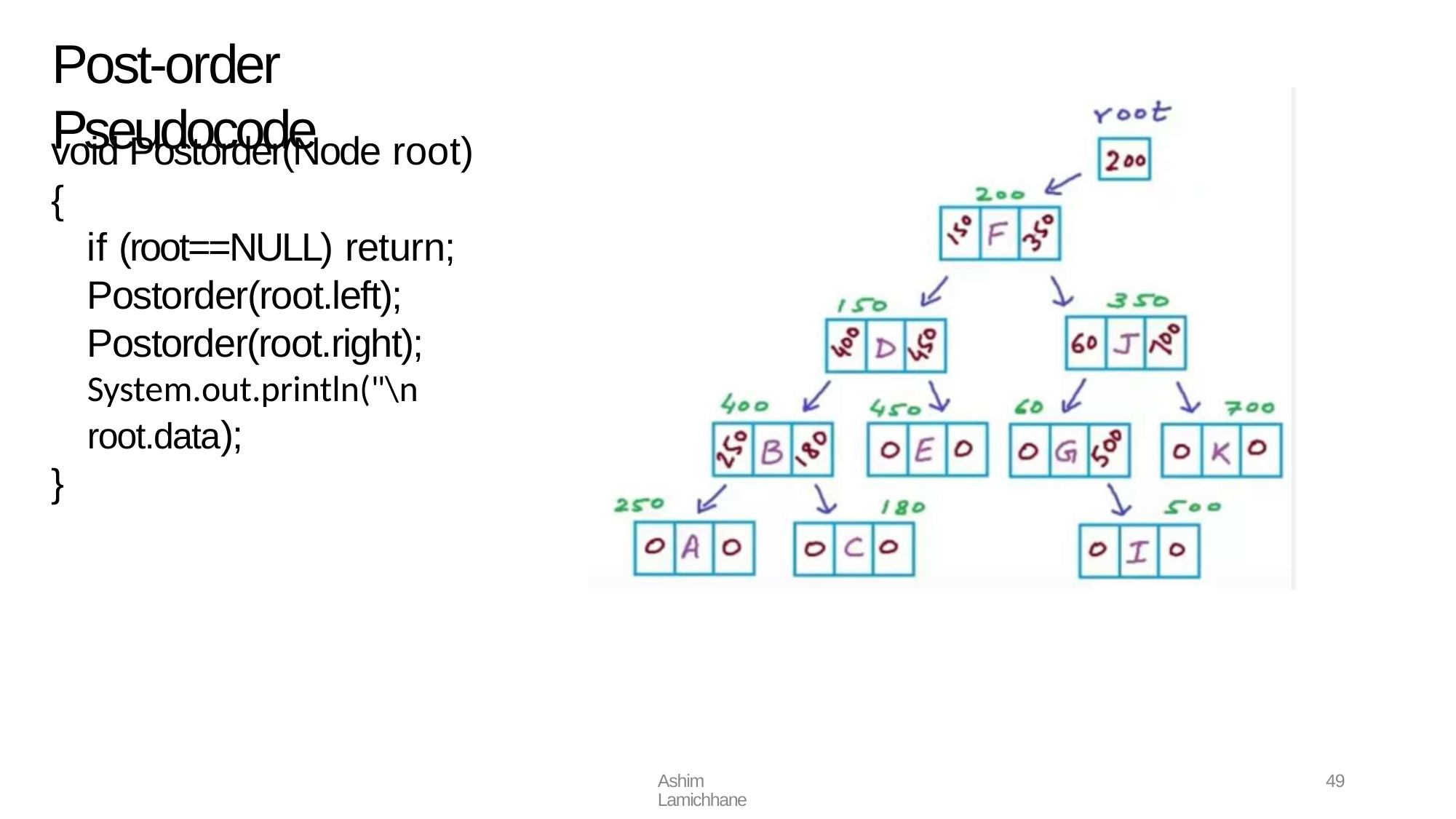

# Post-order Pseudocode

void Postorder(Node root)
{
if (root==NULL) return;  Postorder(root.left);
Postorder(root.right); System.out.println("\n root.data);
}
Ashim Lamichhane
49